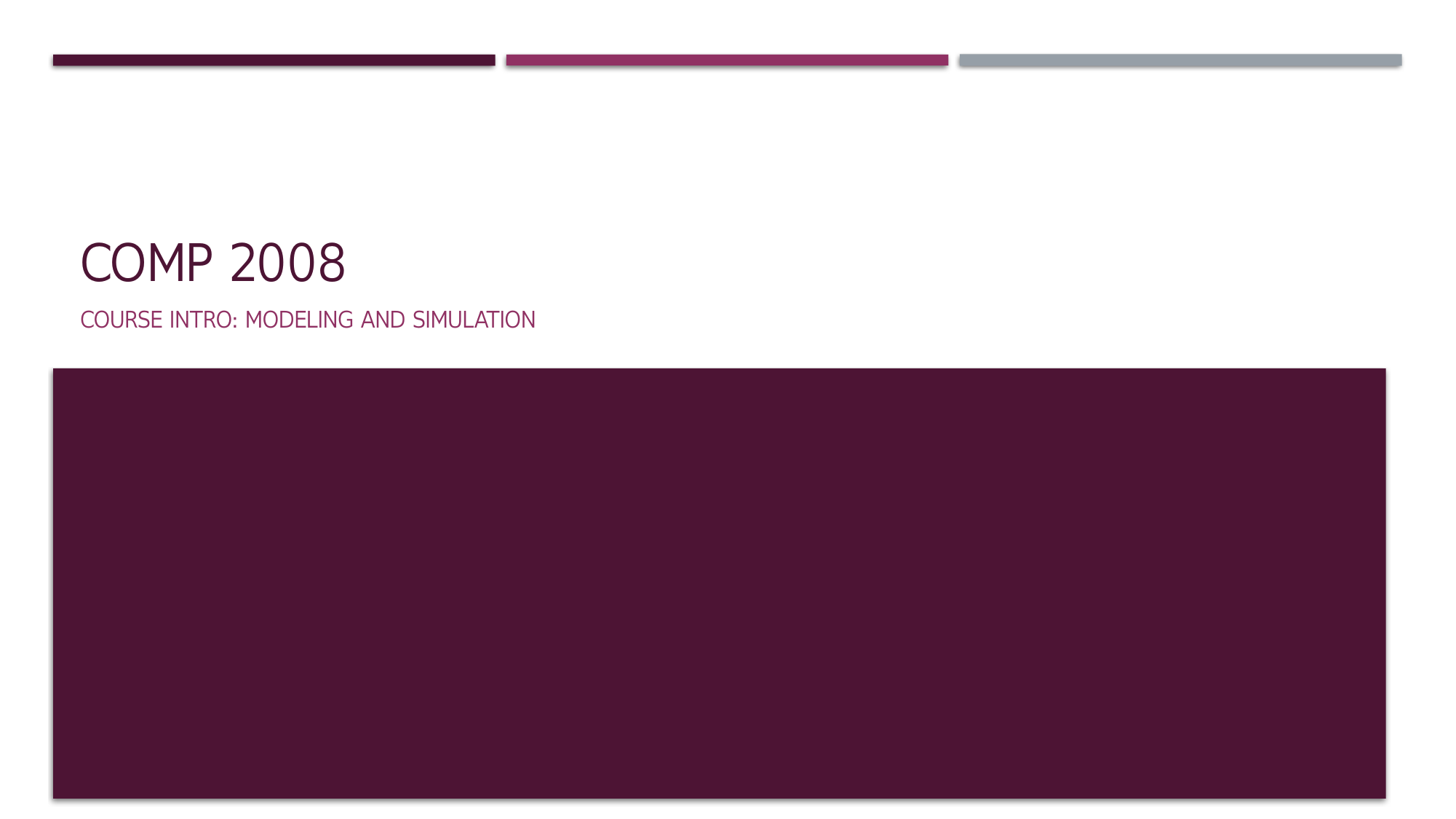

# COMP 2008
Course intro: Modeling and Simulation